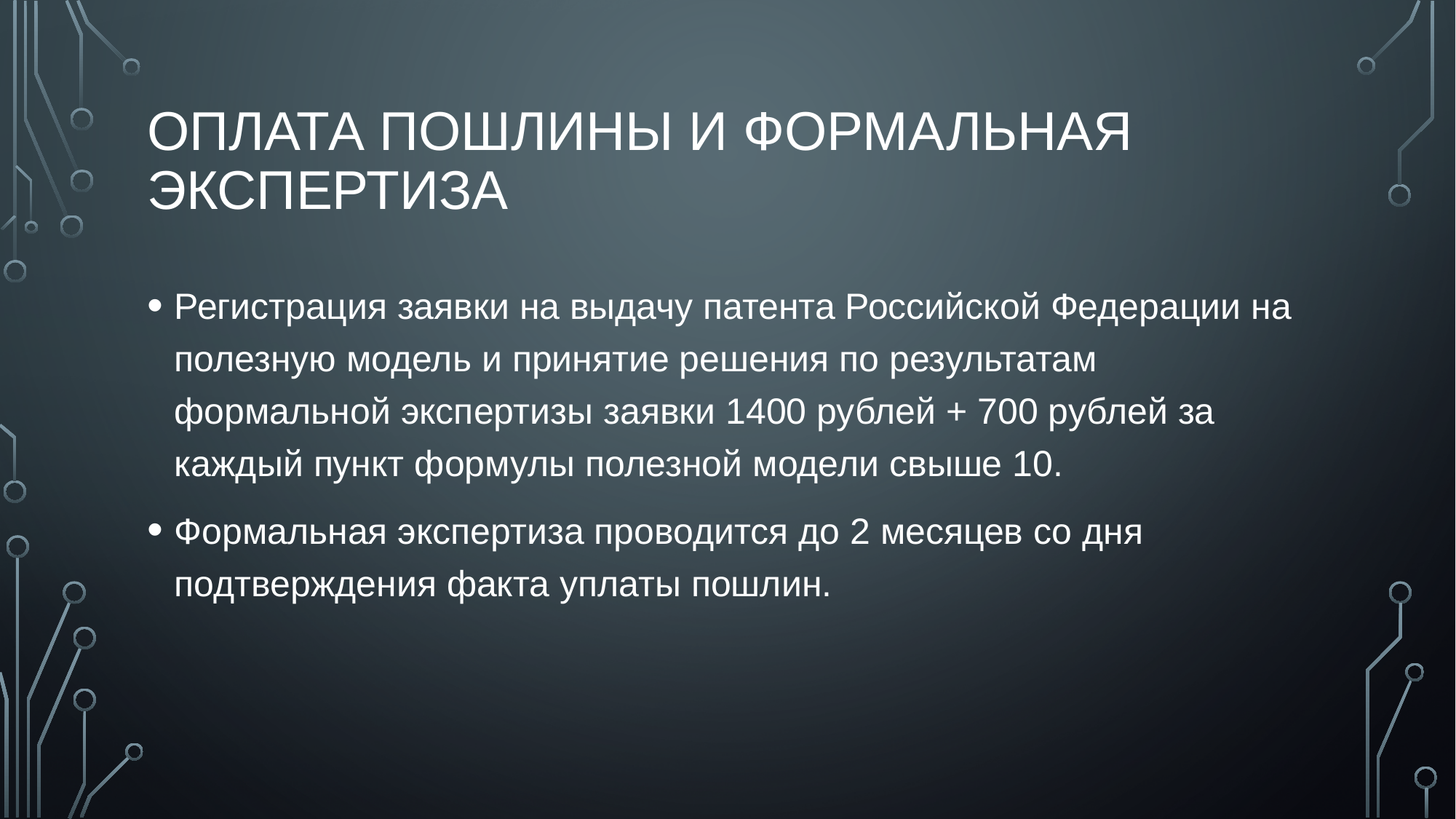

# Оплата пошлины и формальная экспертиза
Регистрация заявки на выдачу патента Российской Федерации на полезную модель и принятие решения по результатам формальной экспертизы заявки 1400 рублей + 700 рублей за каждый пункт формулы полезной модели свыше 10.
Формальная экспертиза проводится до 2 месяцев со дня подтверждения факта уплаты пошлин.